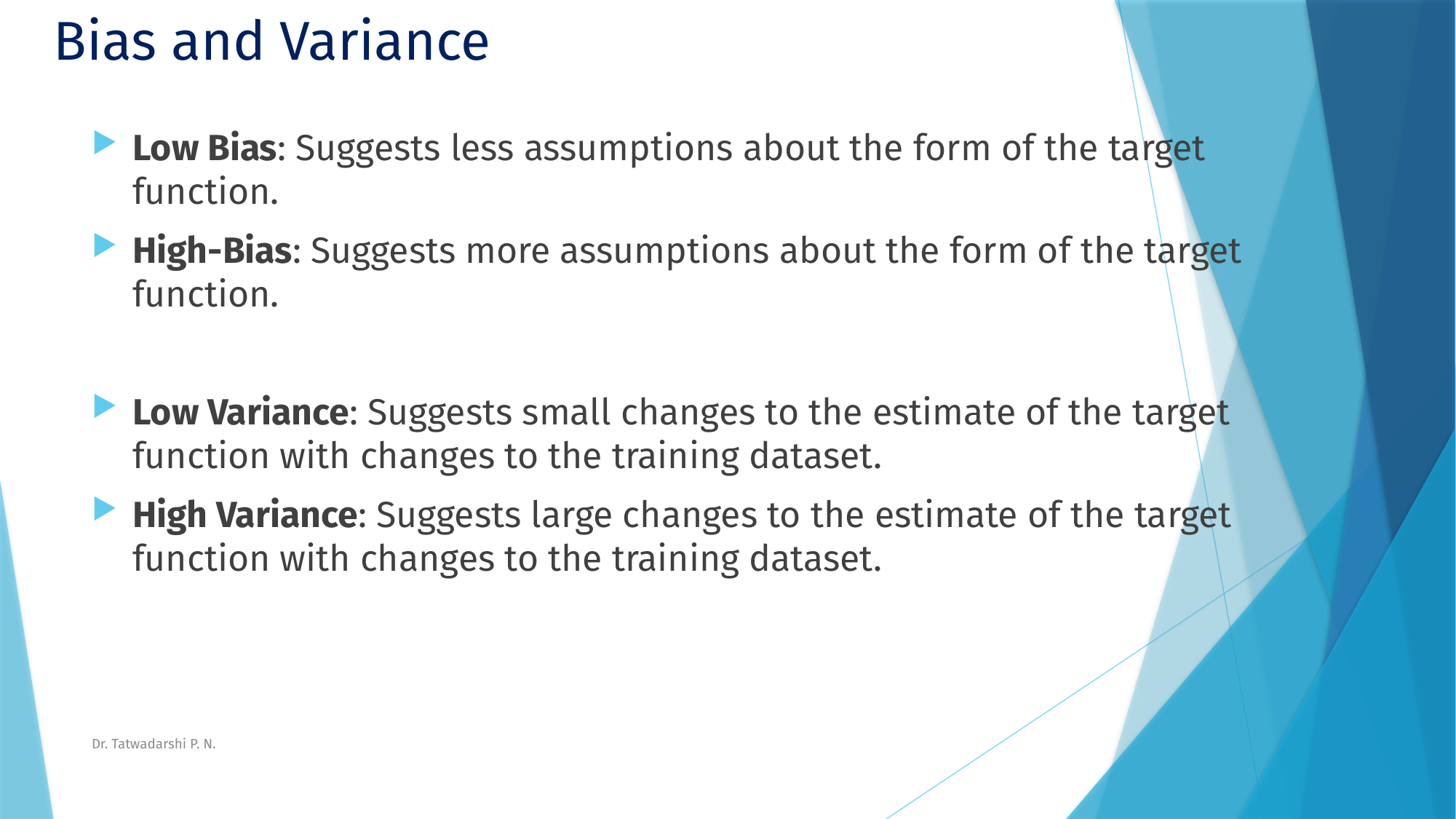

# Bias and Variance
Low Bias: Suggests less assumptions about the form of the target function.
High-Bias: Suggests more assumptions about the form of the target function.

Low Variance: Suggests small changes to the estimate of the target function with changes to the training dataset.
High Variance: Suggests large changes to the estimate of the target function with changes to the training dataset.

Dr. Tatwadarshi P. N.